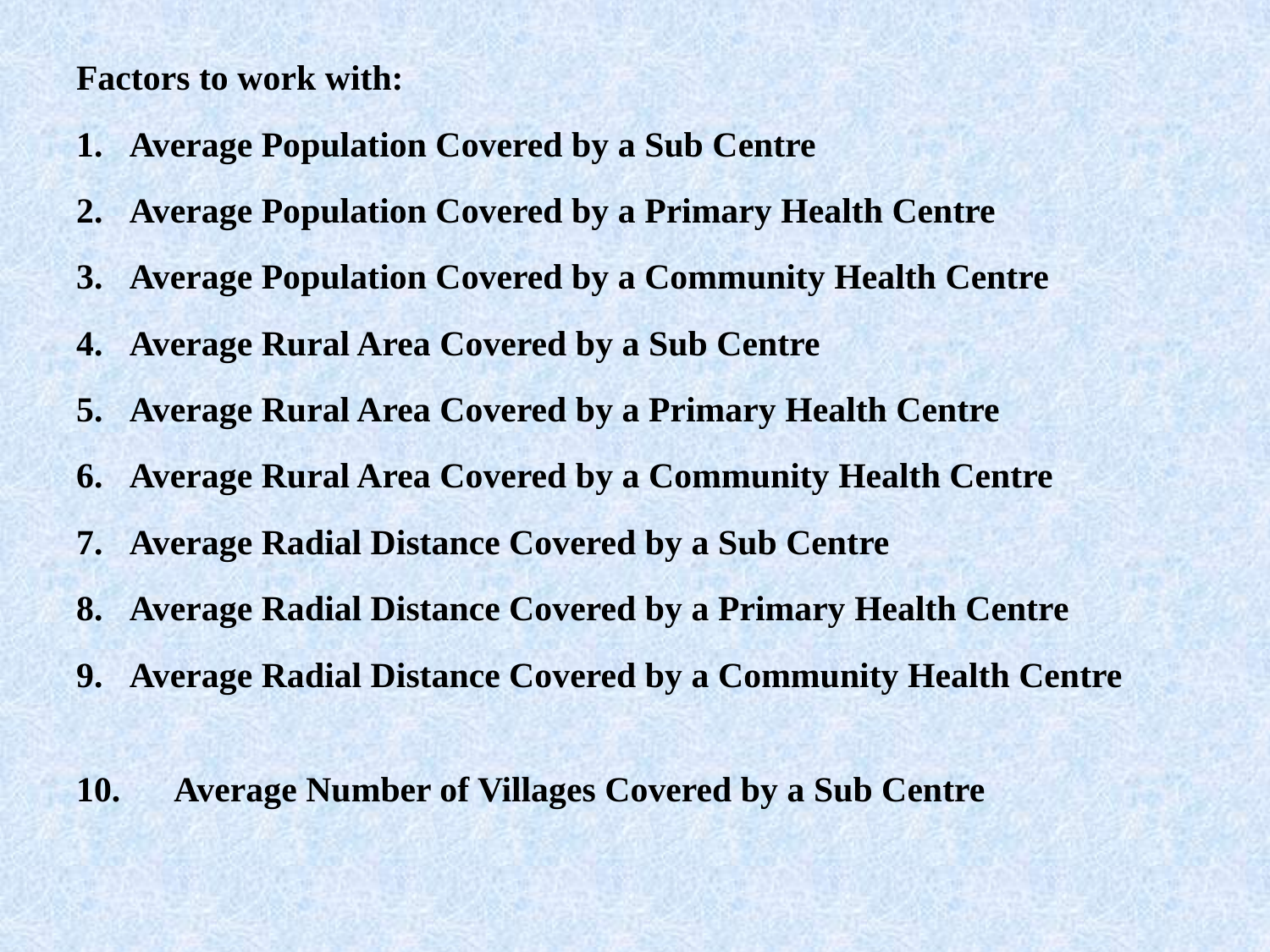

Factors to work with:
1.   Average Population Covered by a Sub Centre
2.   Average Population Covered by a Primary Health Centre
3.   Average Population Covered by a Community Health Centre
4.   Average Rural Area Covered by a Sub Centre
5.   Average Rural Area Covered by a Primary Health Centre
6.   Average Rural Area Covered by a Community Health Centre
7.   Average Radial Distance Covered by a Sub Centre
8.   Average Radial Distance Covered by a Primary Health Centre
9.   Average Radial Distance Covered by a Community Health Centre
10.      Average Number of Villages Covered by a Sub Centre